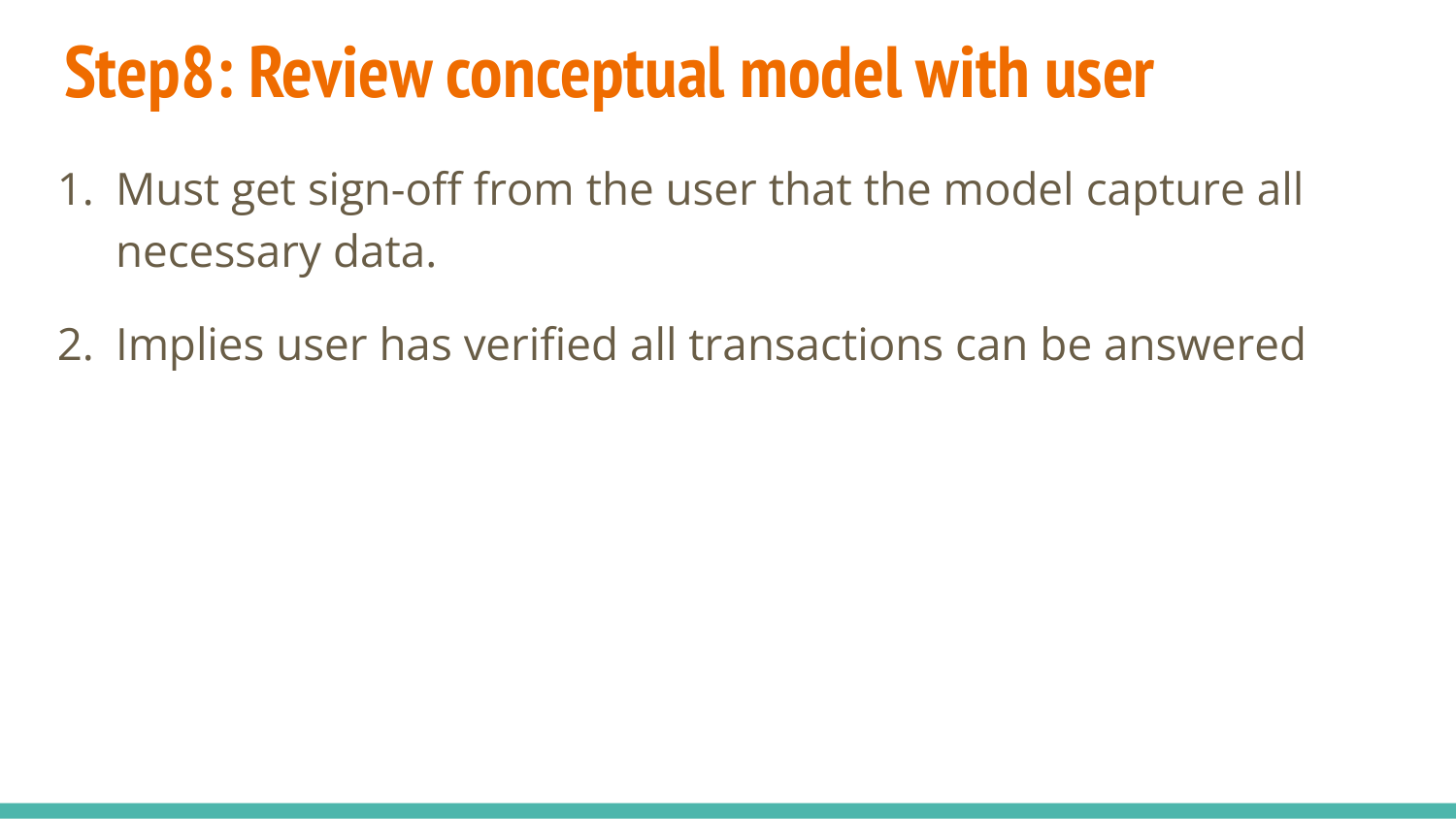

# Step8: Review conceptual model with user
Must get sign-off from the user that the model capture all necessary data.
Implies user has verified all transactions can be answered